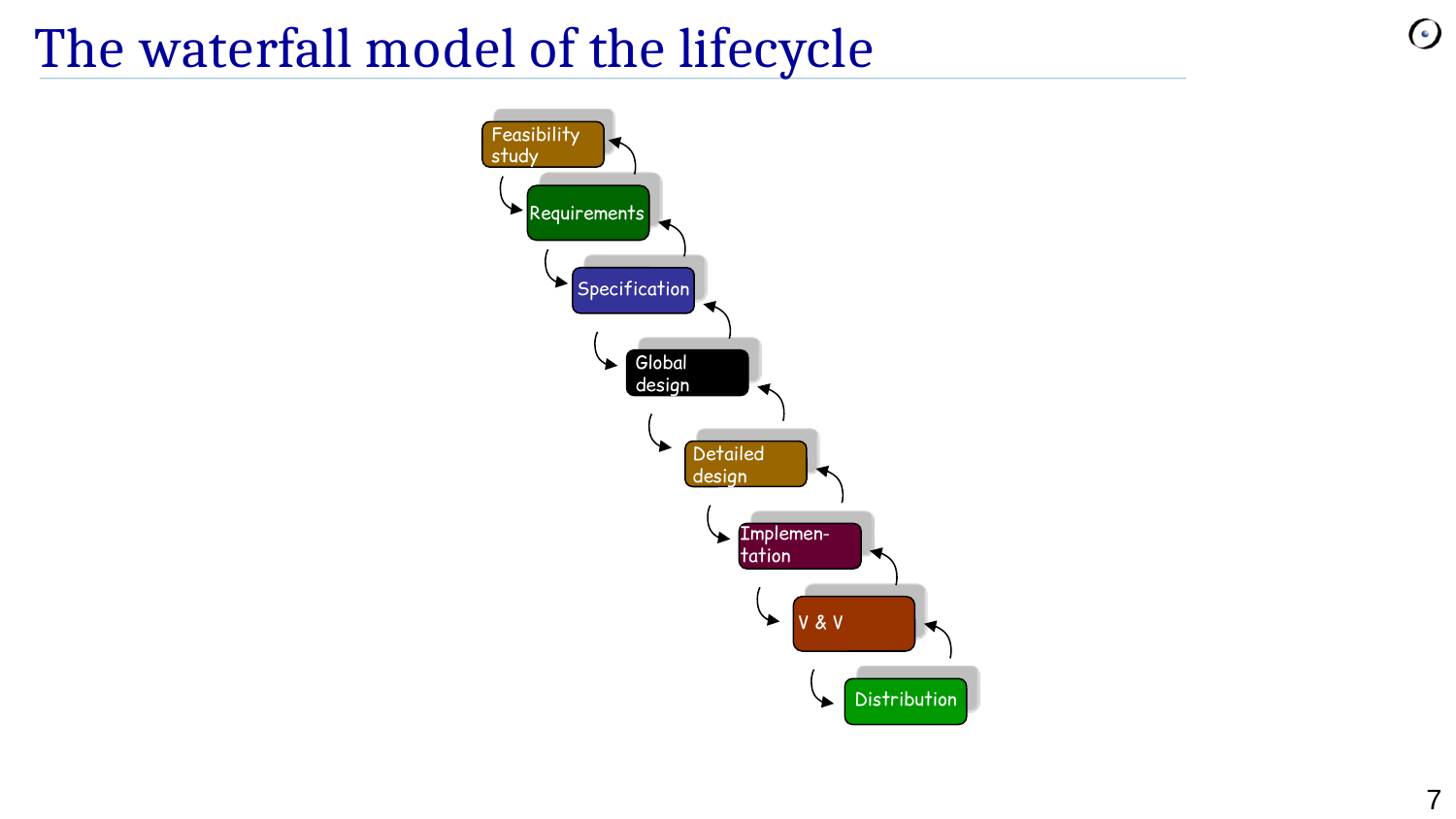

# The waterfall model of the lifecycle

Feasibility
study

Requirements

Specification

Global
design

Detailed
design

Implemen-
tation

V & V

Distribution